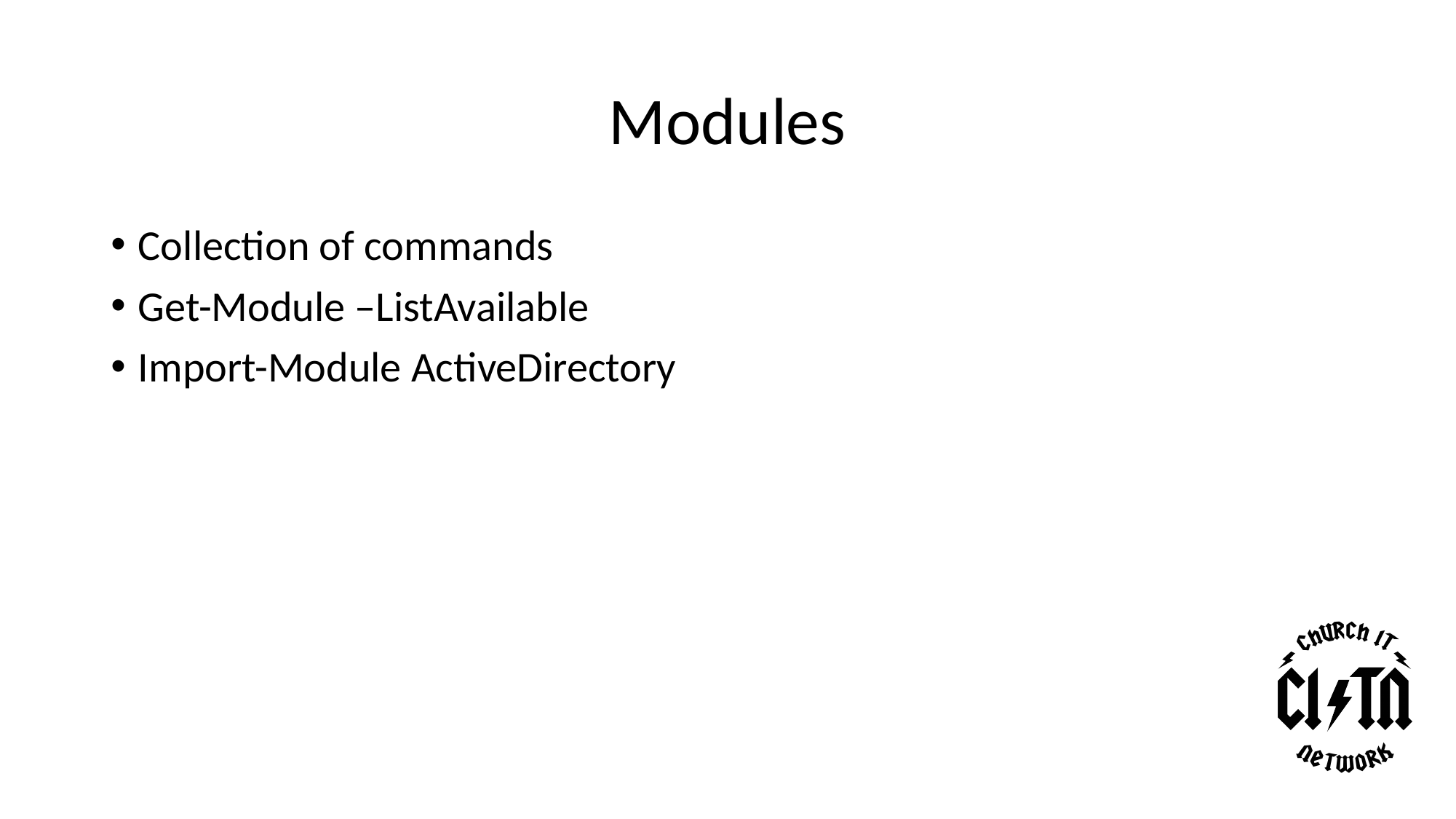

# Modules
Collection of commands
Get-Module –ListAvailable
Import-Module ActiveDirectory